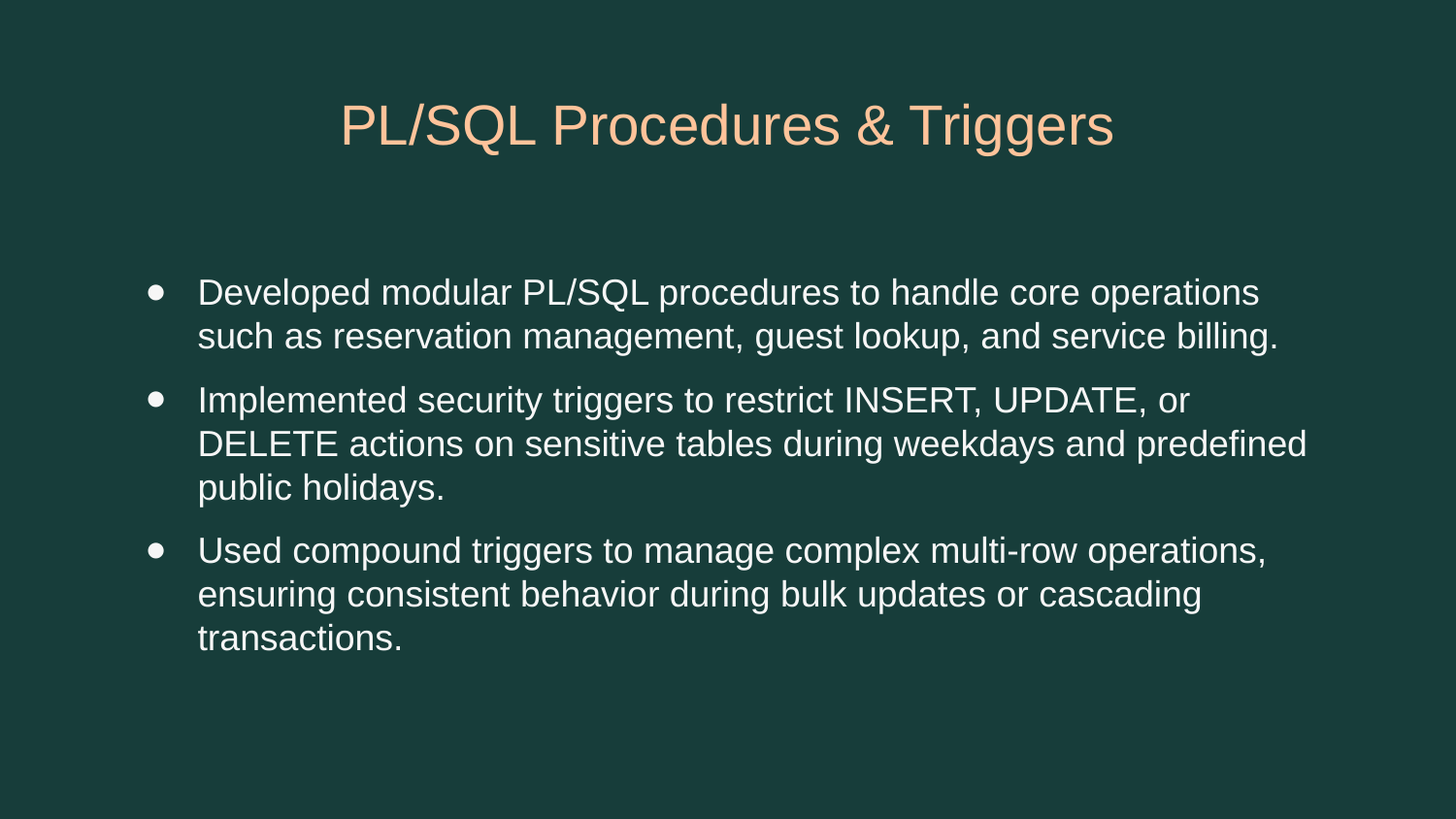

# PL/SQL Procedures & Triggers

Developed modular PL/SQL procedures to handle core operations such as reservation management, guest lookup, and service billing.
Implemented security triggers to restrict INSERT, UPDATE, or DELETE actions on sensitive tables during weekdays and predefined public holidays.
Used compound triggers to manage complex multi-row operations, ensuring consistent behavior during bulk updates or cascading transactions.